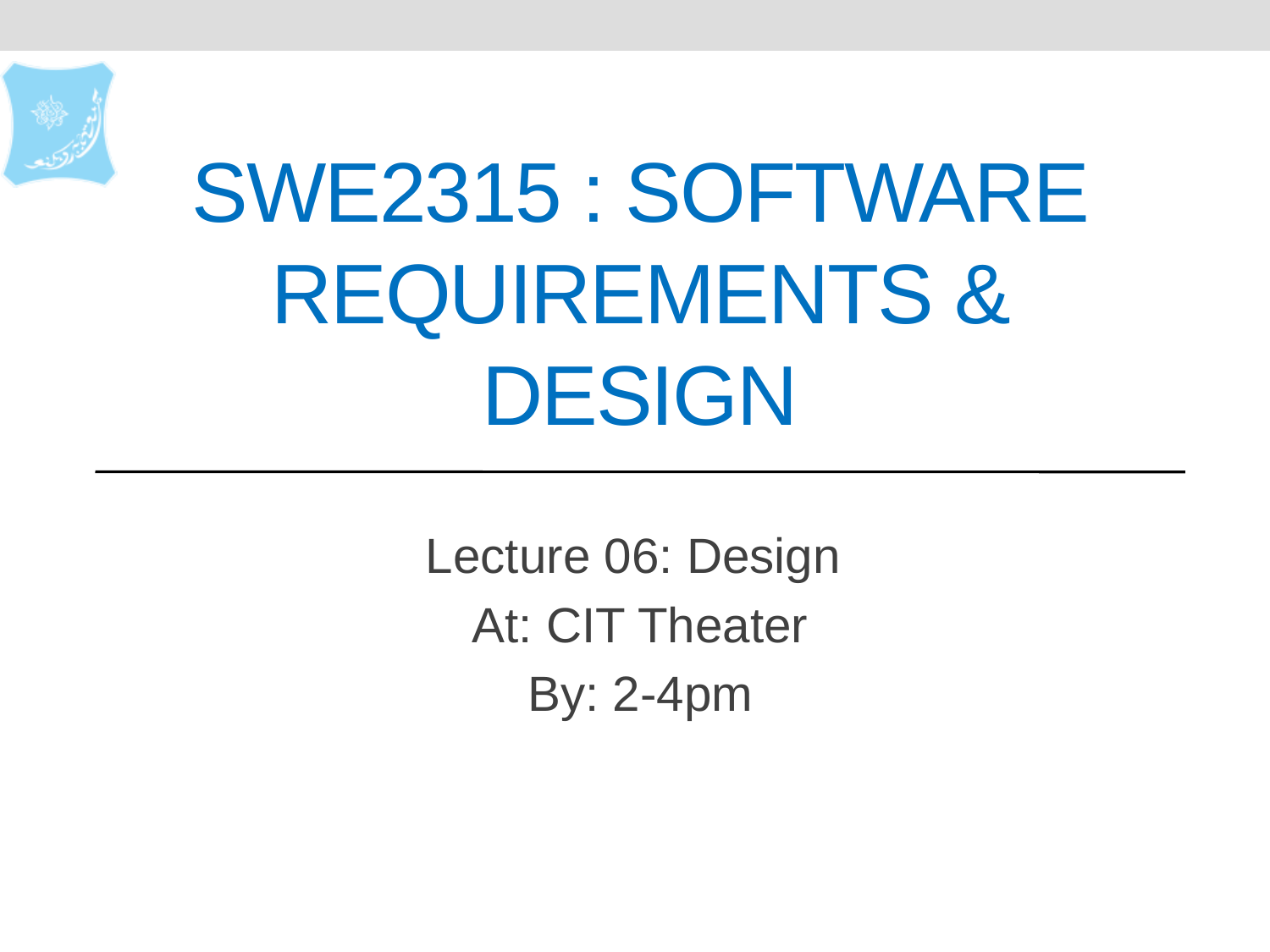

# SWE2315 : Software REQUIREMENTS & DESIGN
Lecture 06: Design
At: CIT Theater
By: 2-4pm